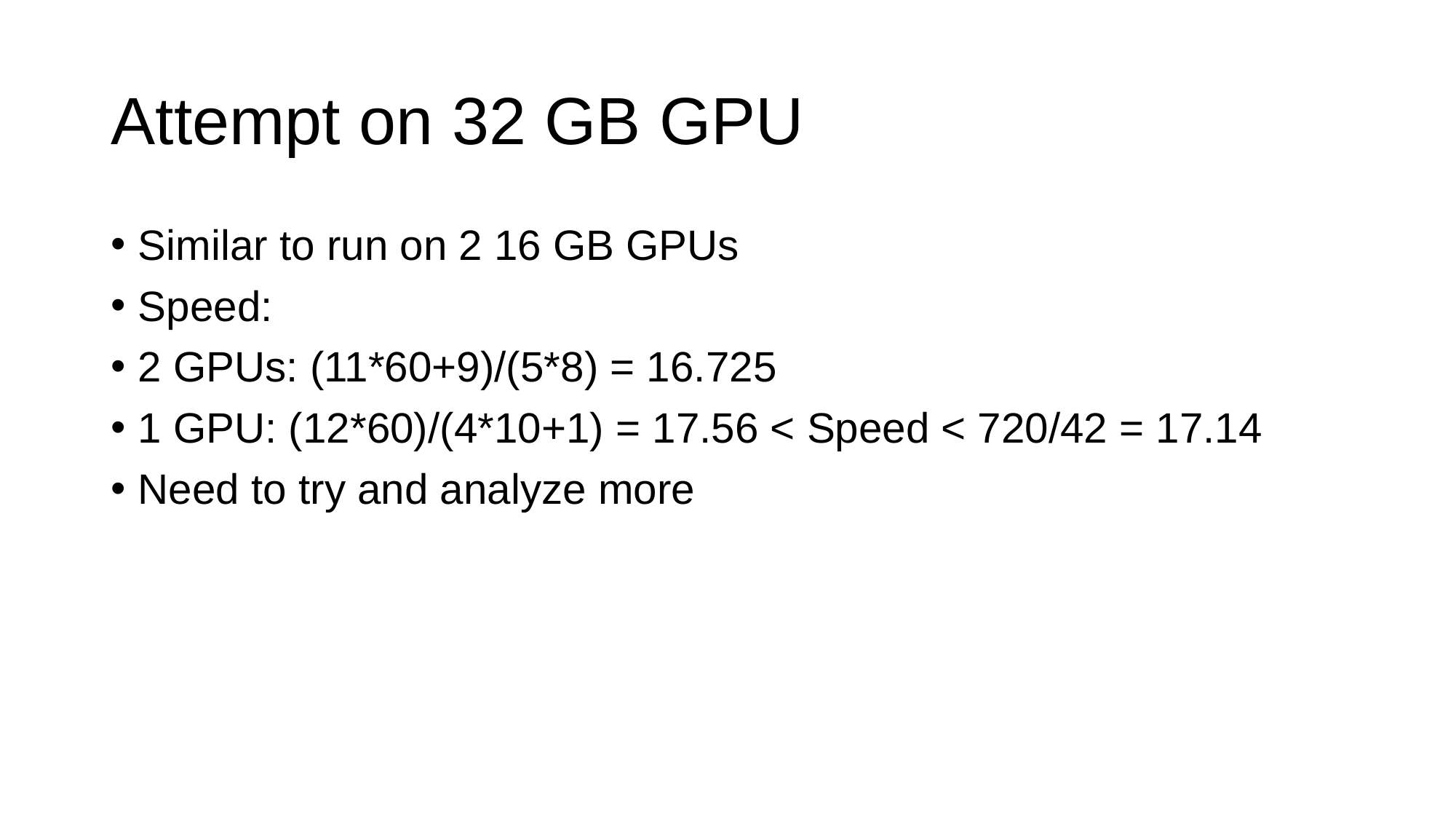

# Attempt on 32 GB GPU
Similar to run on 2 16 GB GPUs
Speed:
2 GPUs: (11*60+9)/(5*8) = 16.725
1 GPU: (12*60)/(4*10+1) = 17.56 < Speed < 720/42 = 17.14
Need to try and analyze more